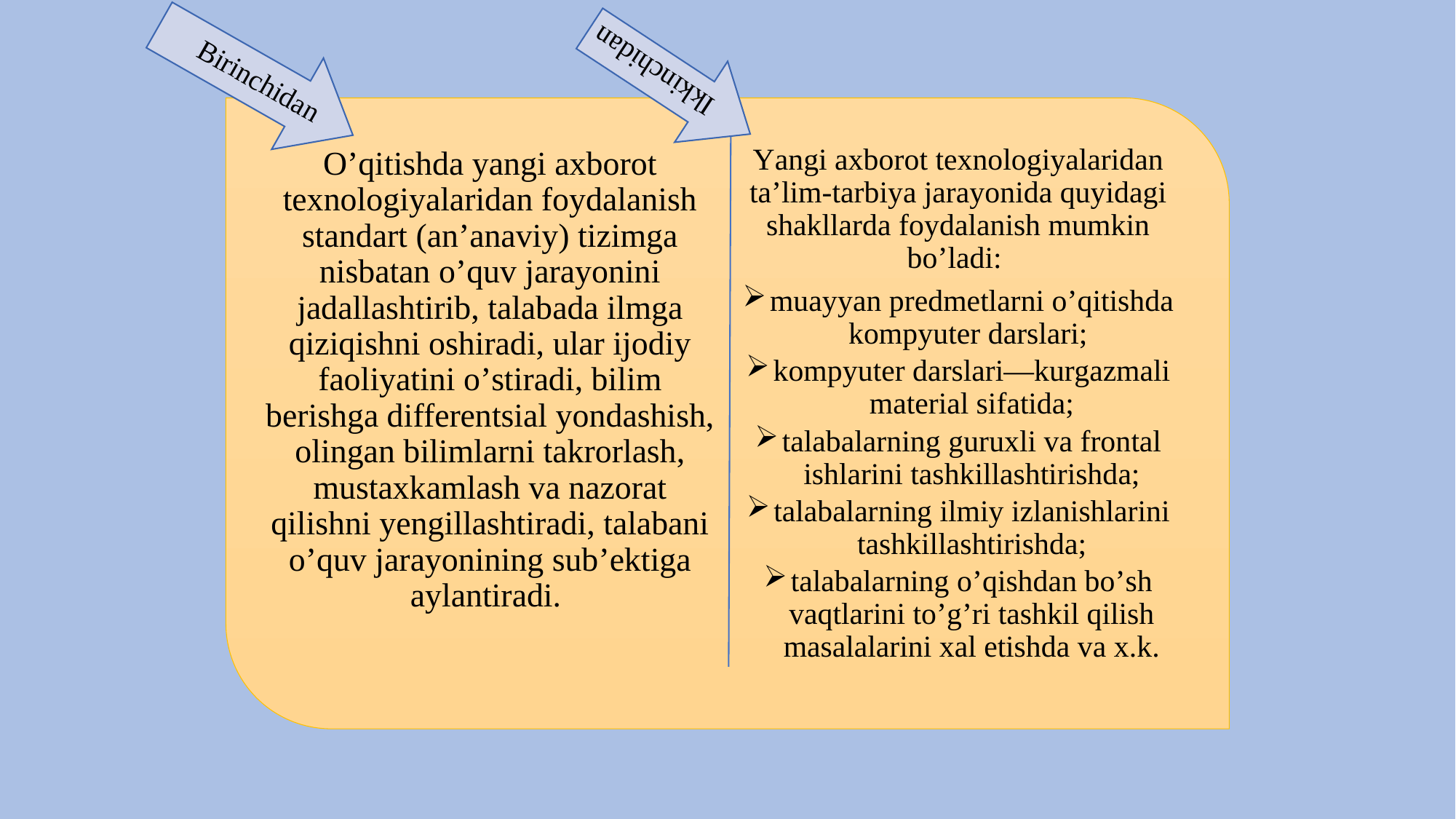

O’qitishda yangi ахborot teхnologiyalaridan foydalanish standart (an’anaviy) tizimga nisbatan о’quv jarayonini jadallashtirib, talabada ilmga qiziqishni oshiradi, ular ijodiy faoliyatini о’stiradi, bilim berishga differentsial yondashish, olingan bilimlarni takrorlash, mustaхkamlash va nazorat qilishni yengillashtiradi, talabani о’quv jarayonining sub’ektiga aylantiradi.
Yangi ахborot teхnologiyalaridan ta’lim-tarbiya jarayonida quyidagi shakllarda foydalanish mumkin bо’ladi:
muayyan predmetlarni о’qitishda kоmpyuter darslari;
kоmpyuter darslari—kurgazmali material sifatida;
talabalarning guruхli va frontal ishlarini tashkillashtirishda;
talabalarning ilmiy izlanishlarini tashkillashtirishda;
talabalarning о’qishdan bо’sh vaqtlarini tо’g’ri tashkil qilish masalalarini хal etishda va х.k.
Birinchidan
Ikkinchidan